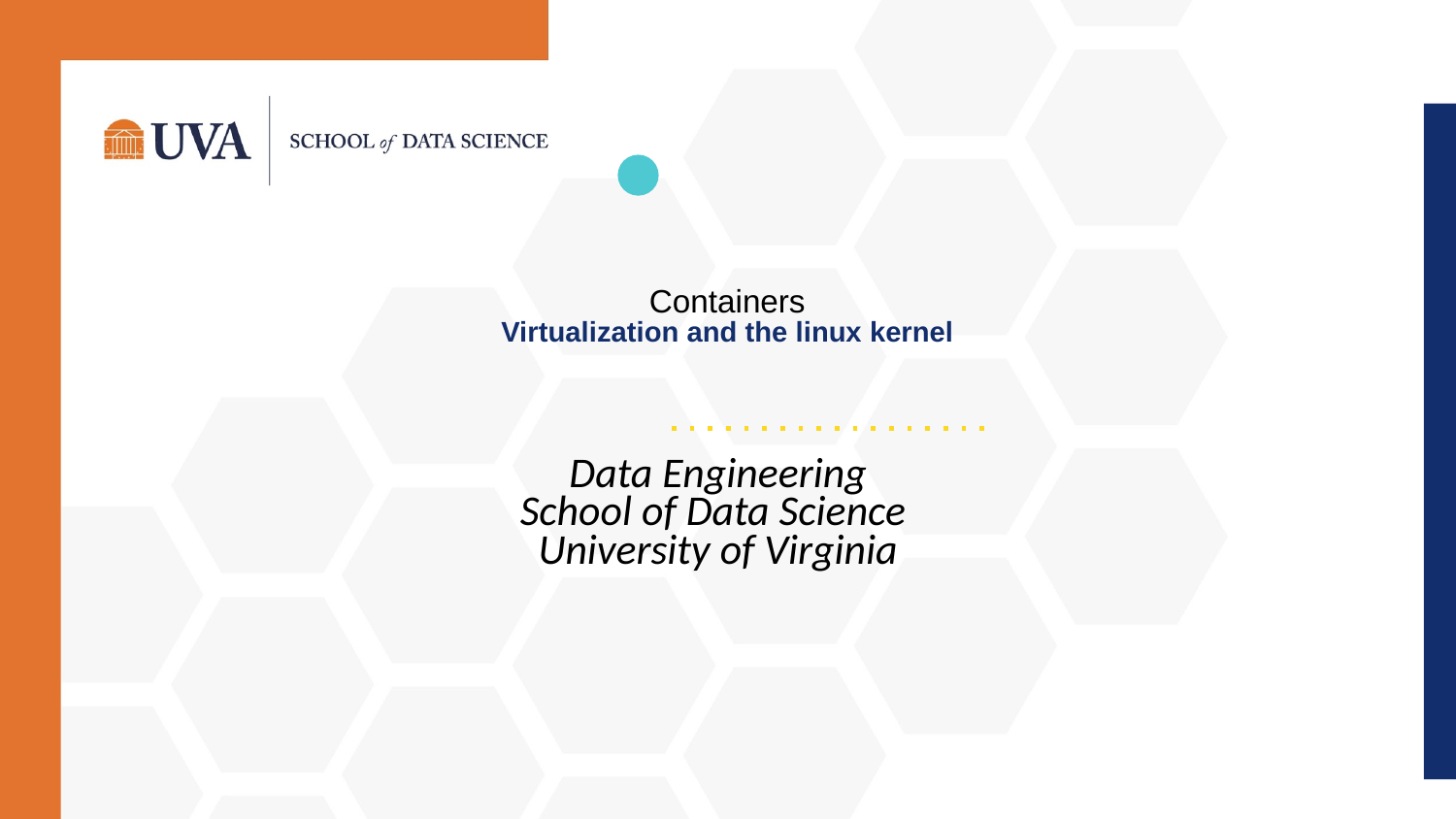

# Containers Virtualization and the linux kernel

Data Engineering
School of Data Science
University of Virginia